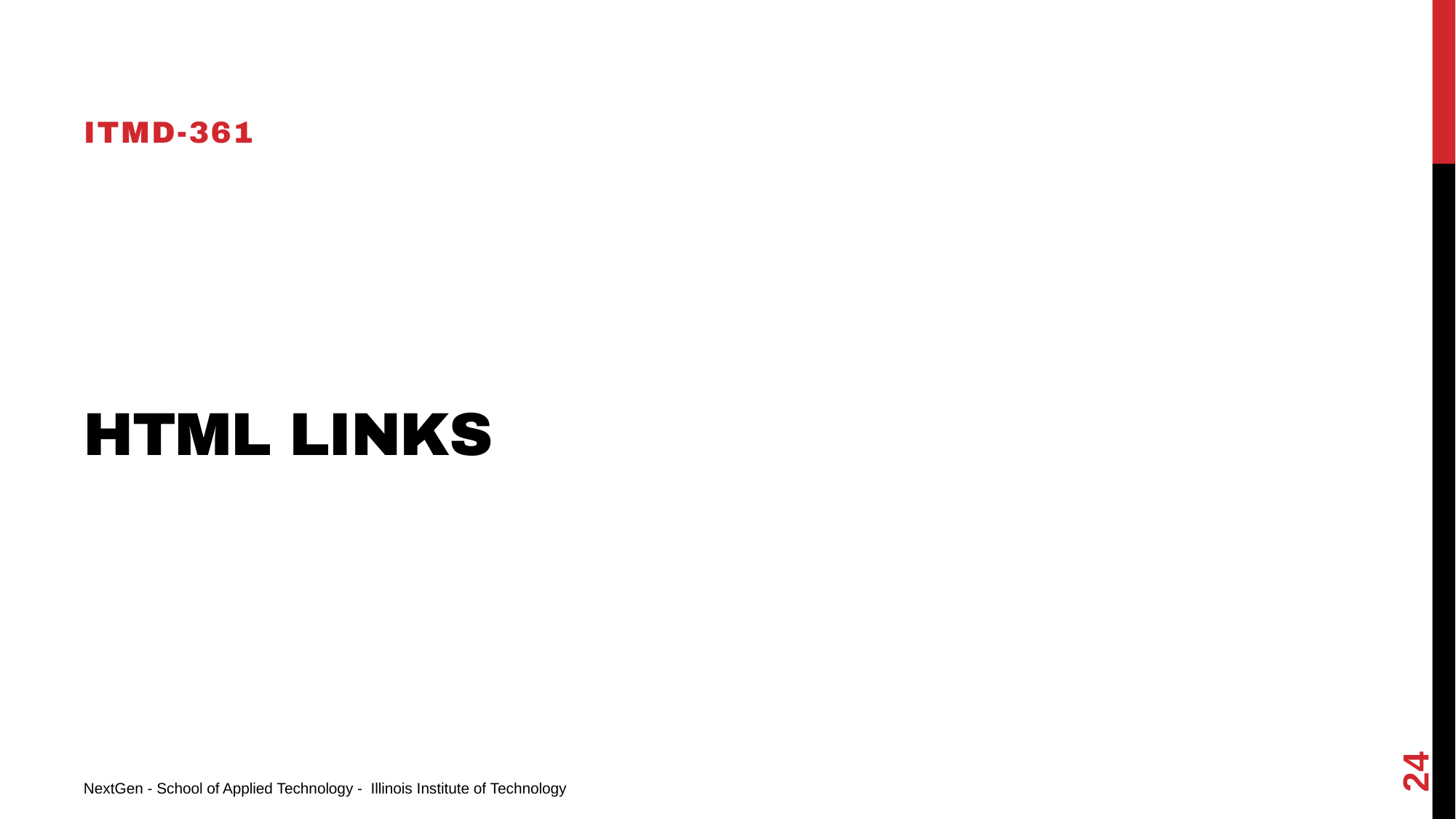

ITMD-361
# HTML Links
24
NextGen - School of Applied Technology -  Illinois Institute of Technology